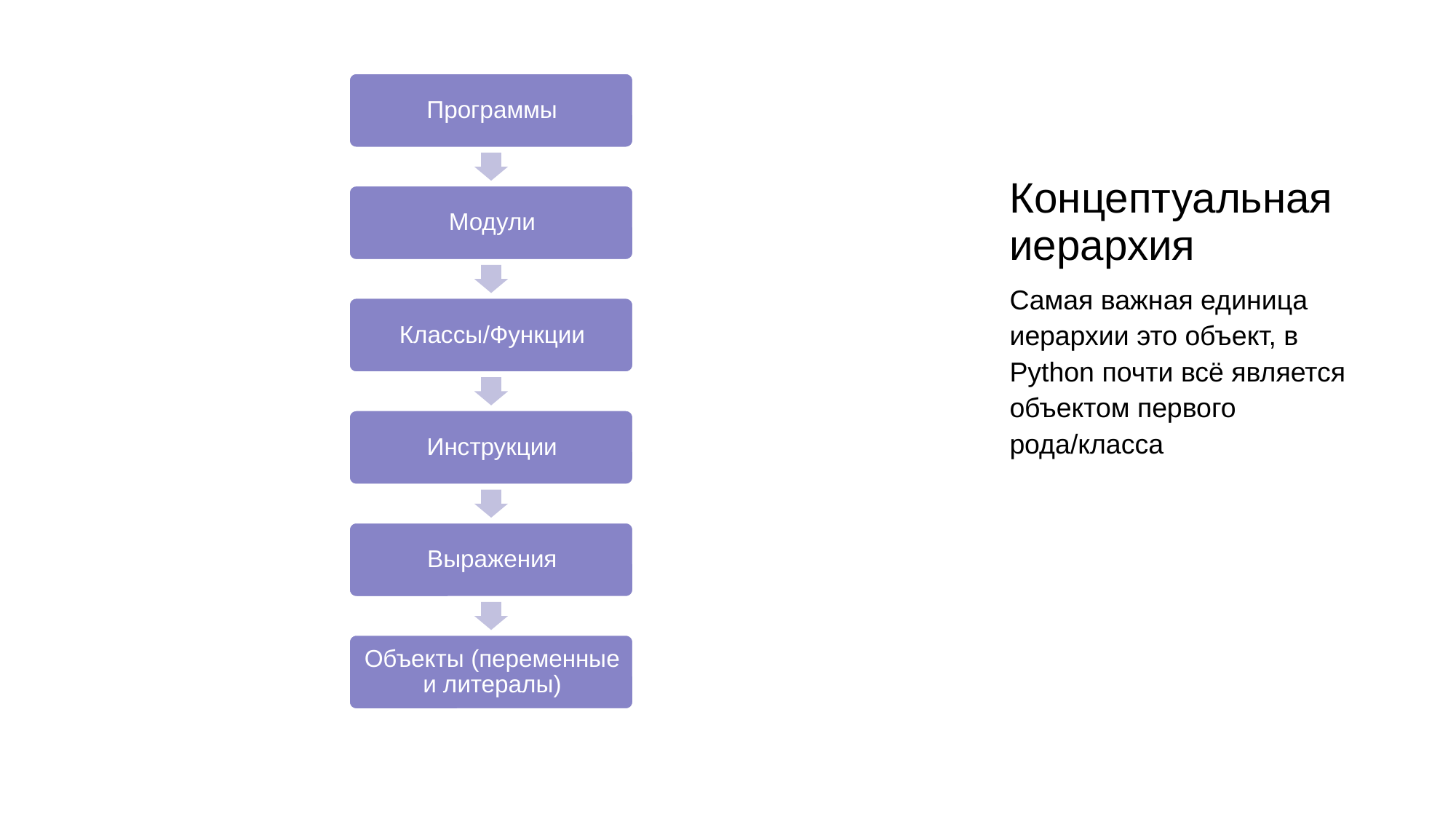

# Концептуальная иерархия
Программы

Модули

Классы/Функции

Инструкции

Выражения

Объекты (переменные и литералы)
Самая важная единица иерархии это объект, в Python почти всё является объектом первого рода/класса